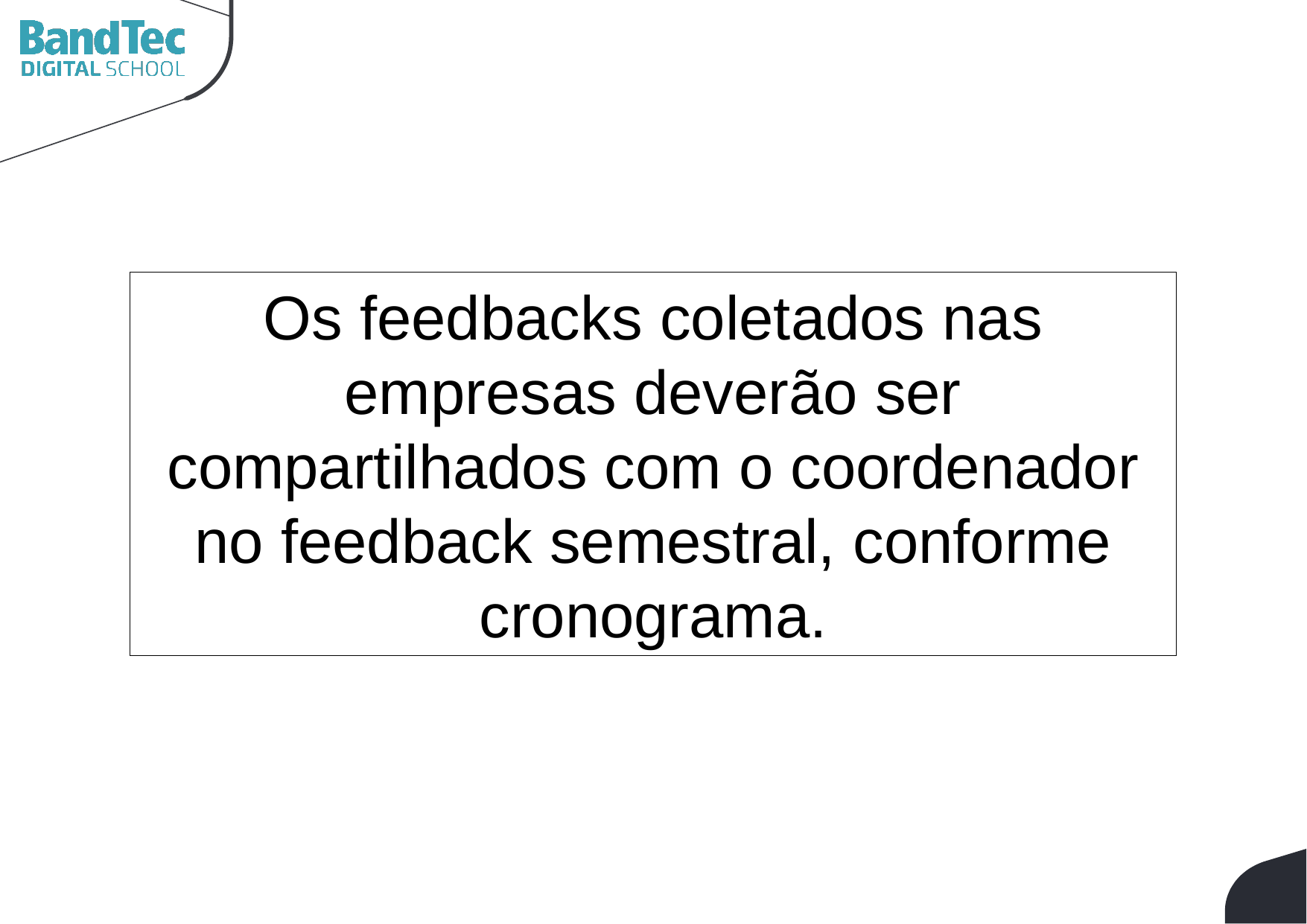

Os feedbacks coletados nas empresas deverão ser compartilhados com o coordenador no feedback semestral, conforme cronograma.